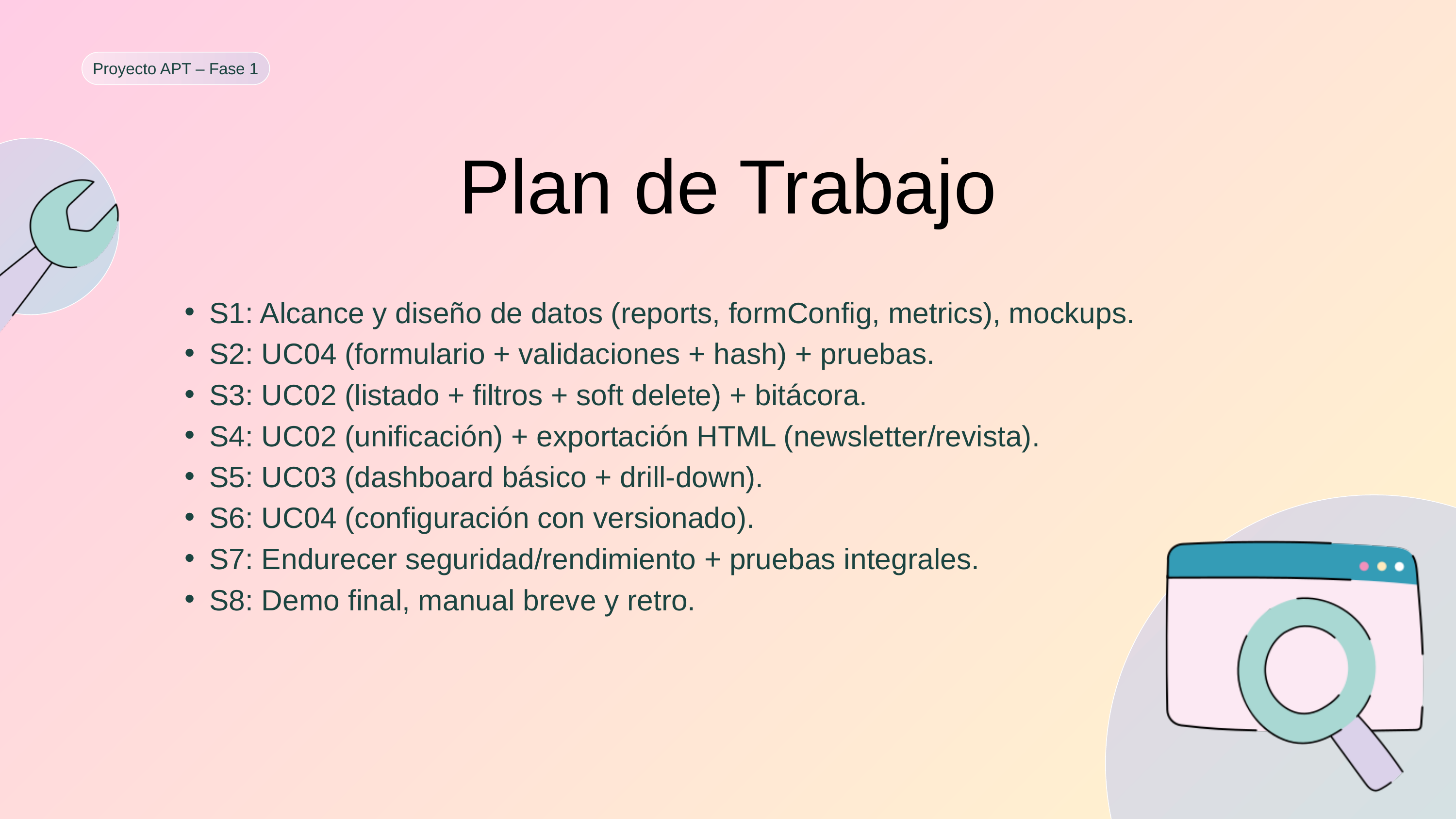

Proyecto APT – Fase 1

Plan de Trabajo

S1: Alcance y diseño de datos (reports, formConfig, metrics), mockups.
S2: UC04 (formulario + validaciones + hash) + pruebas.
S3: UC02 (listado + filtros + soft delete) + bitácora.
S4: UC02 (unificación) + exportación HTML (newsletter/revista).
S5: UC03 (dashboard básico + drill-down).
S6: UC04 (configuración con versionado).
S7: Endurecer seguridad/rendimiento + pruebas integrales.
S8: Demo final, manual breve y retro.